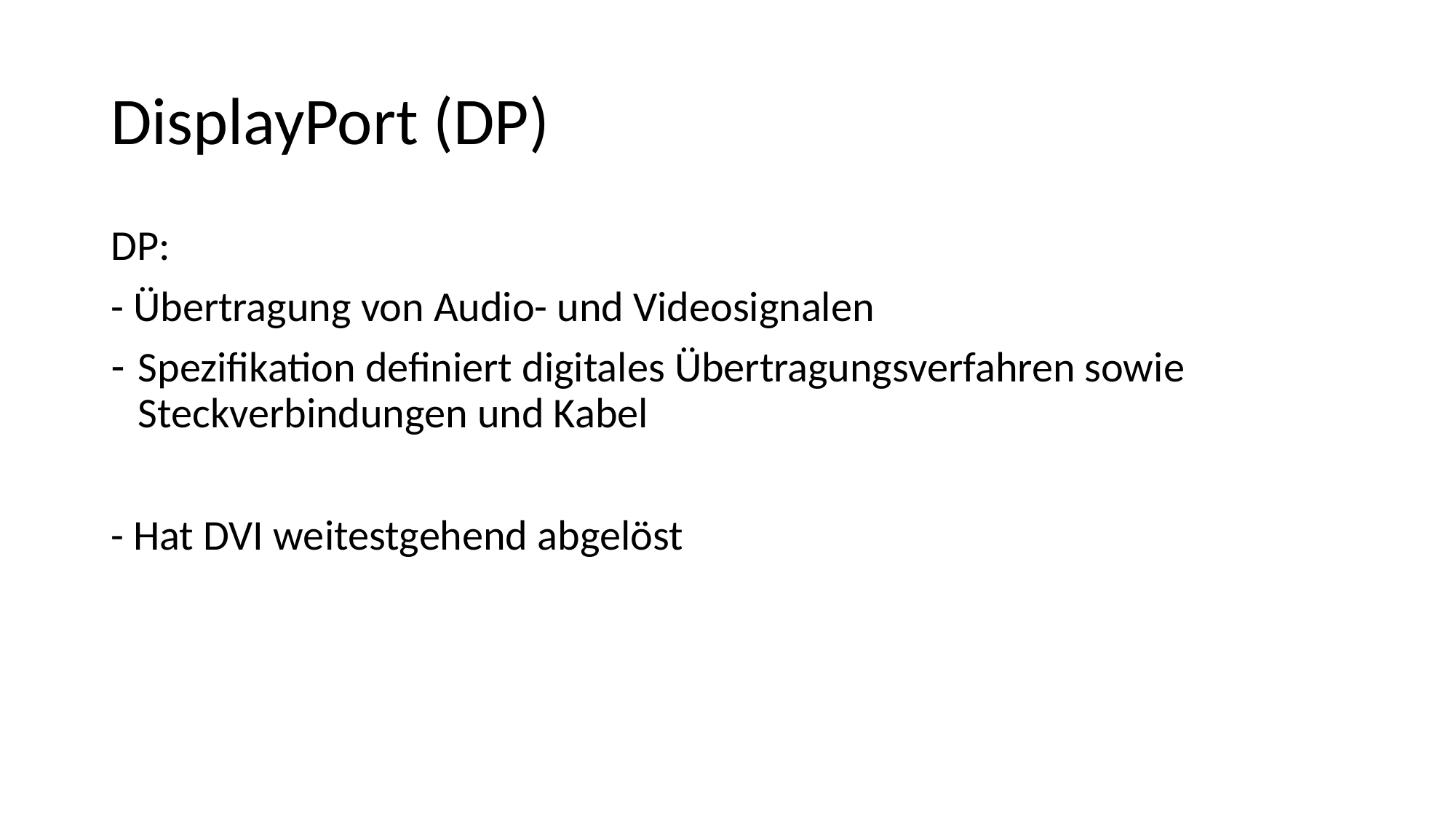

# DisplayPort (DP)
DP:
- Übertragung von Audio- und Videosignalen
Spezifikation definiert digitales Übertragungsverfahren sowie Steckverbindungen und Kabel

- Hat DVI weitestgehend abgelöst